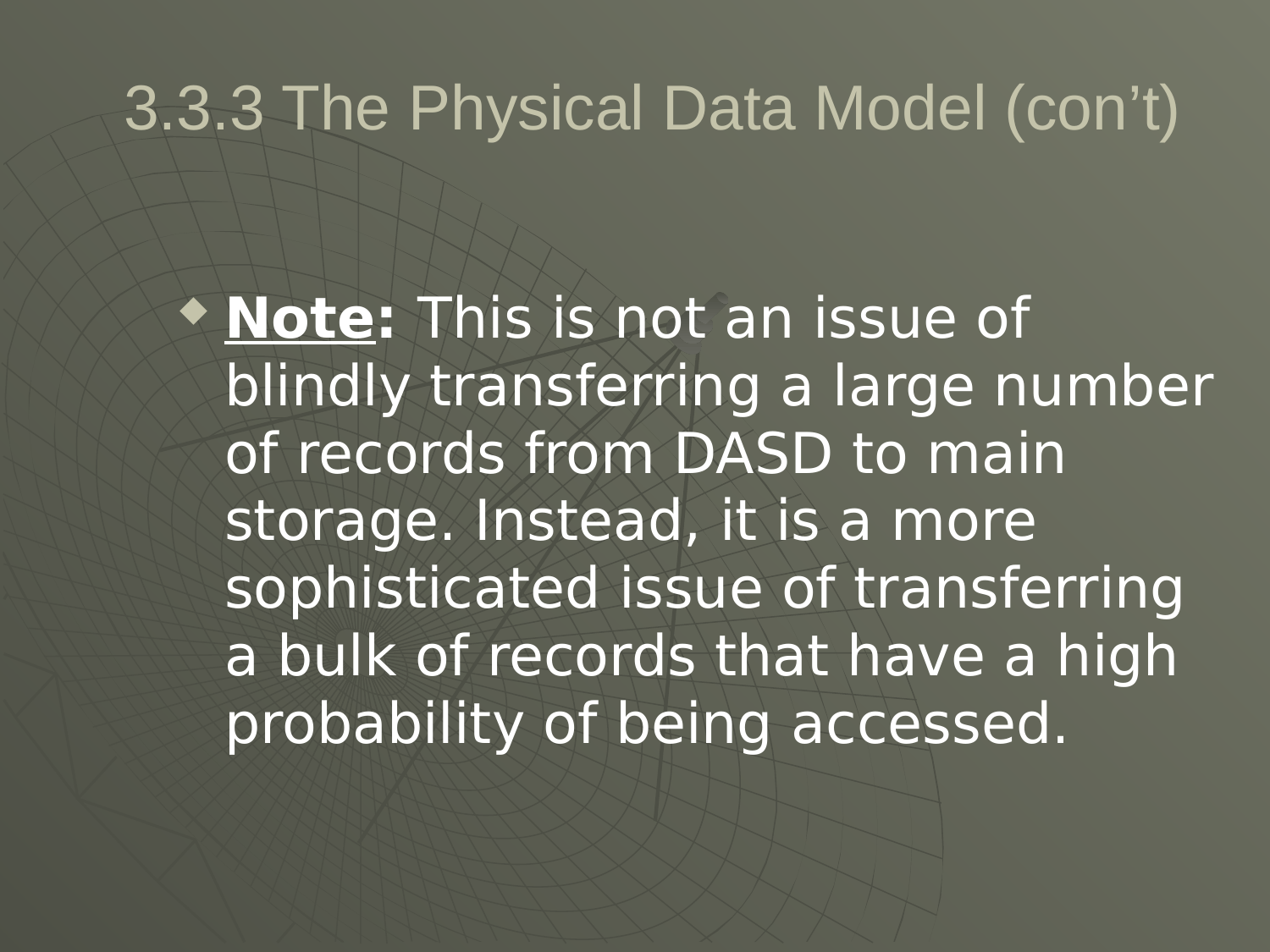

# 3.3.3 The Physical Data Model (con’t)
Note: This is not an issue of blindly transferring a large number of records from DASD to main storage. Instead, it is a more sophisticated issue of transferring a bulk of records that have a high probability of being accessed.